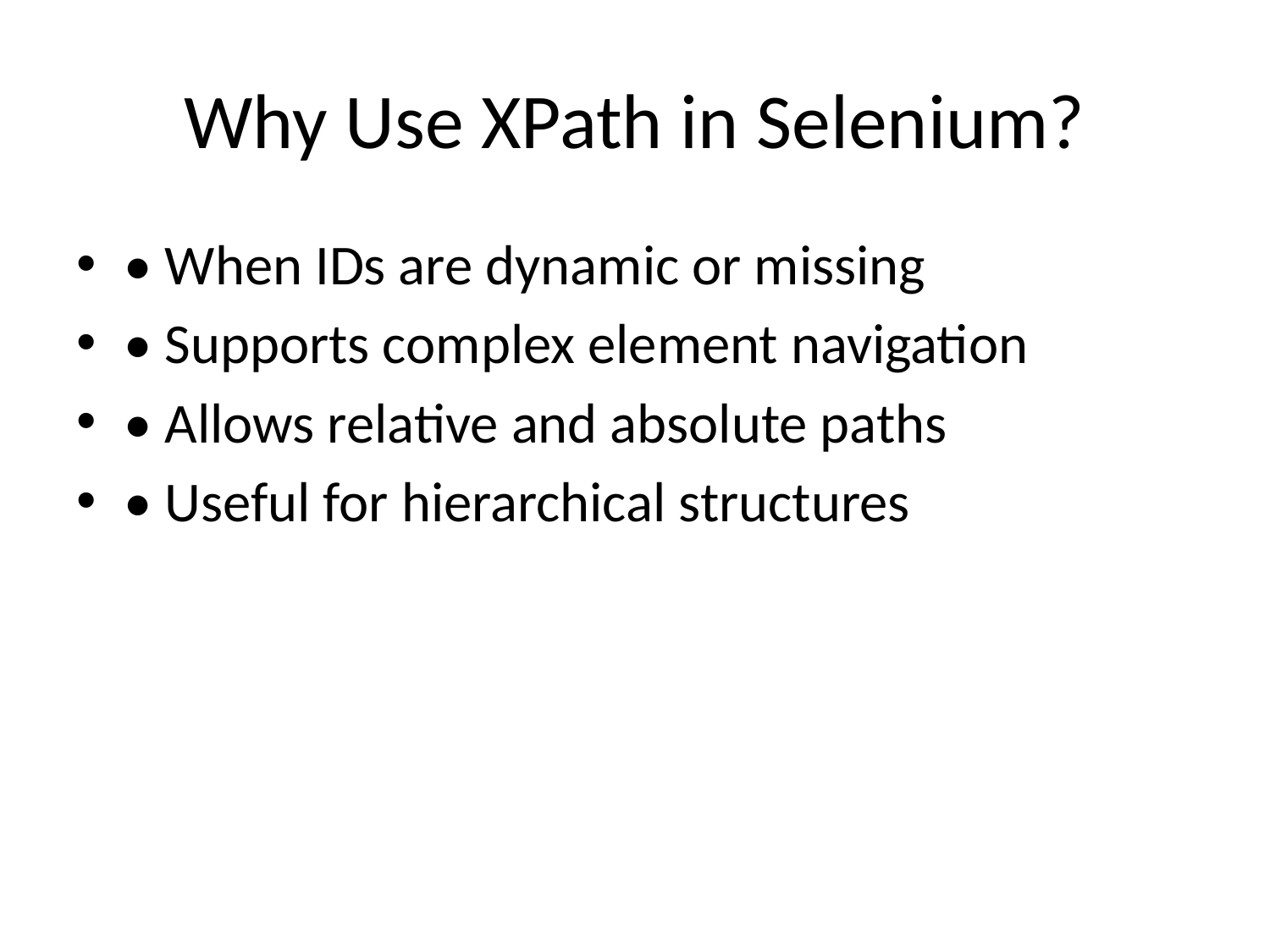

# Why Use XPath in Selenium?
• When IDs are dynamic or missing
• Supports complex element navigation
• Allows relative and absolute paths
• Useful for hierarchical structures